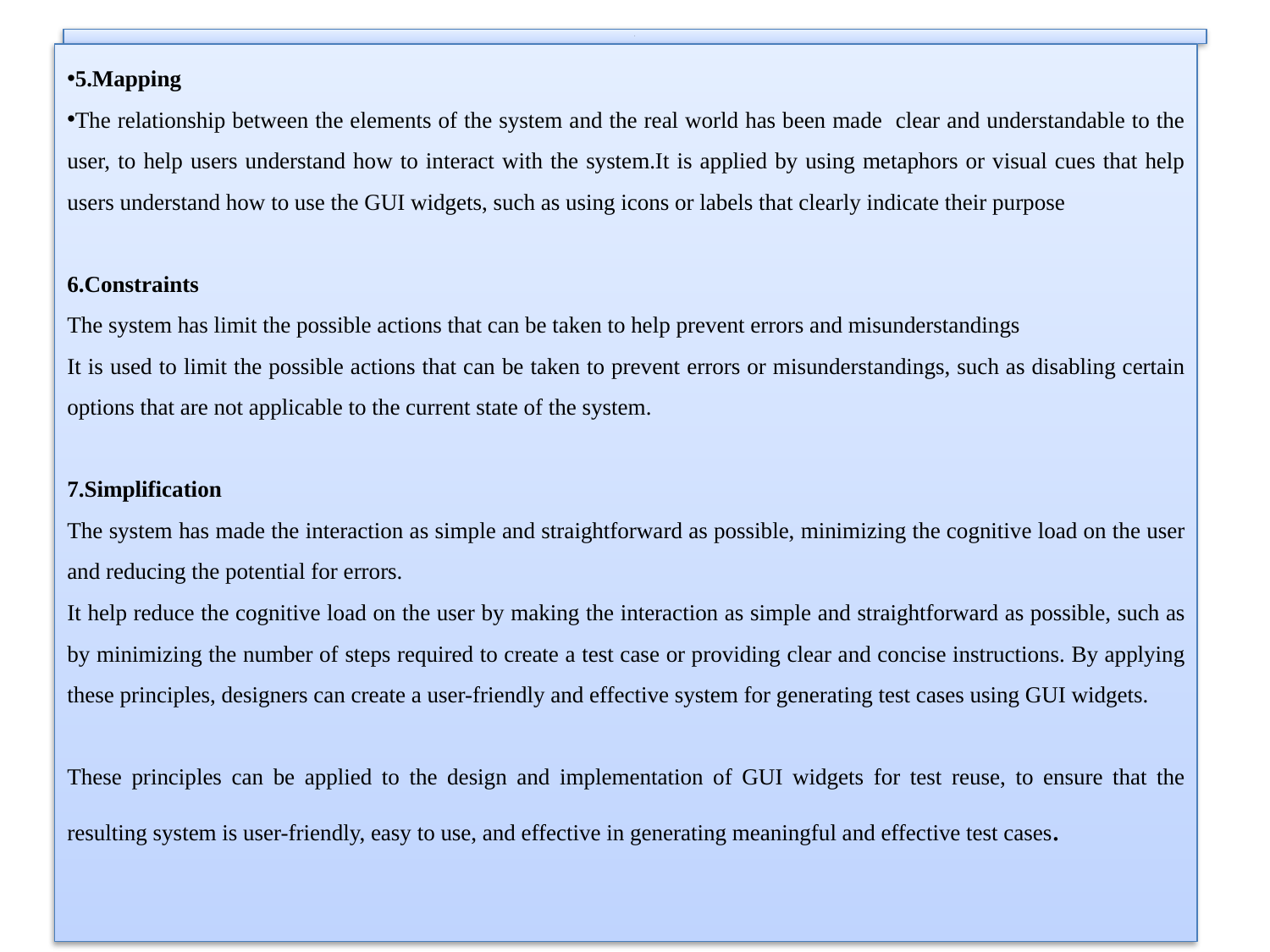

# t
5.Mapping
The relationship between the elements of the system and the real world has been made  clear and understandable to the user, to help users understand how to interact with the system.It is applied by using metaphors or visual cues that help users understand how to use the GUI widgets, such as using icons or labels that clearly indicate their purpose

6.Constraints
The system has limit the possible actions that can be taken to help prevent errors and misunderstandings
It is used to limit the possible actions that can be taken to prevent errors or misunderstandings, such as disabling certain options that are not applicable to the current state of the system.

7.Simplification
The system has made the interaction as simple and straightforward as possible, minimizing the cognitive load on the user and reducing the potential for errors.
It help reduce the cognitive load on the user by making the interaction as simple and straightforward as possible, such as by minimizing the number of steps required to create a test case or providing clear and concise instructions. By applying these principles, designers can create a user-friendly and effective system for generating test cases using GUI widgets.

These principles can be applied to the design and implementation of GUI widgets for test reuse, to ensure that the resulting system is user-friendly, easy to use, and effective in generating meaningful and effective test cases.